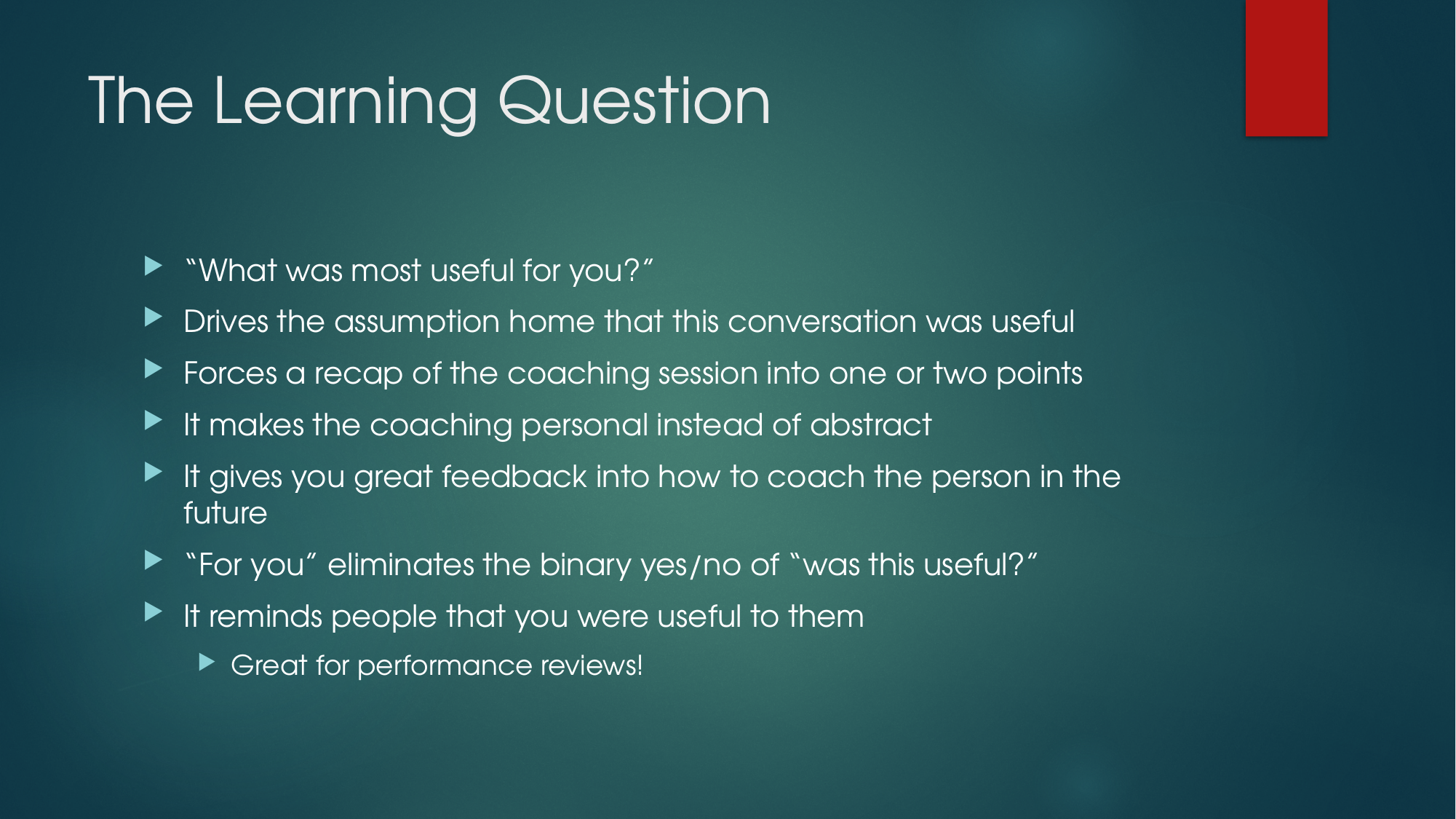

# The Learning Question
“What was most useful for you?”
Drives the assumption home that this conversation was useful
Forces a recap of the coaching session into one or two points
It makes the coaching personal instead of abstract
It gives you great feedback into how to coach the person in the future
“For you” eliminates the binary yes/no of “was this useful?”
It reminds people that you were useful to them
Great for performance reviews!